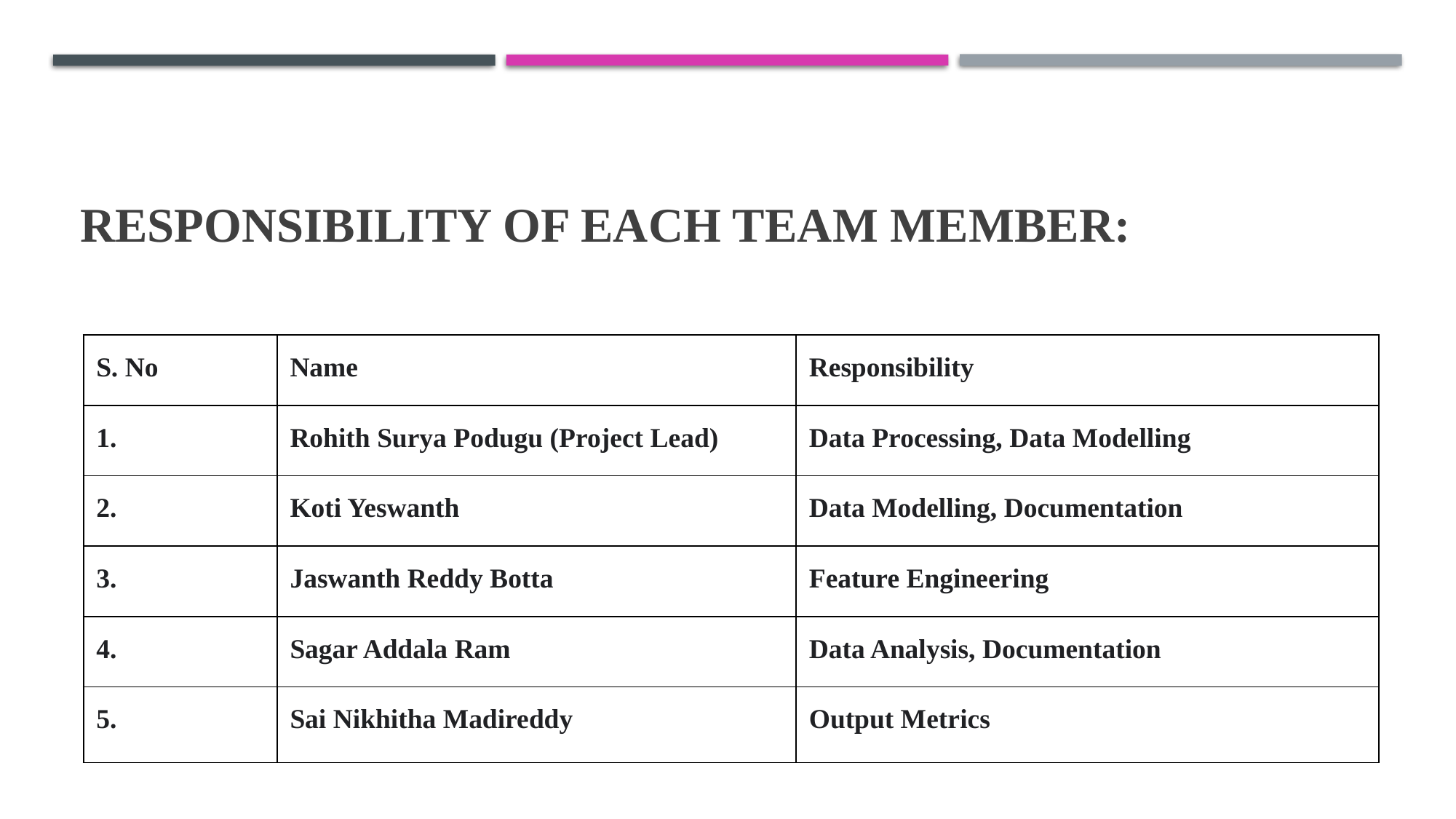

Responsibility of each Team member:
| S. No | Name | Responsibility |
| --- | --- | --- |
| 1. | Rohith Surya Podugu (Project Lead) | Data Processing, Data Modelling |
| 2. | Koti Yeswanth | Data Modelling, Documentation |
| 3. | Jaswanth Reddy Botta | Feature Engineering |
| 4. | Sagar Addala Ram | Data Analysis, Documentation |
| 5. | Sai Nikhitha Madireddy | Output Metrics |